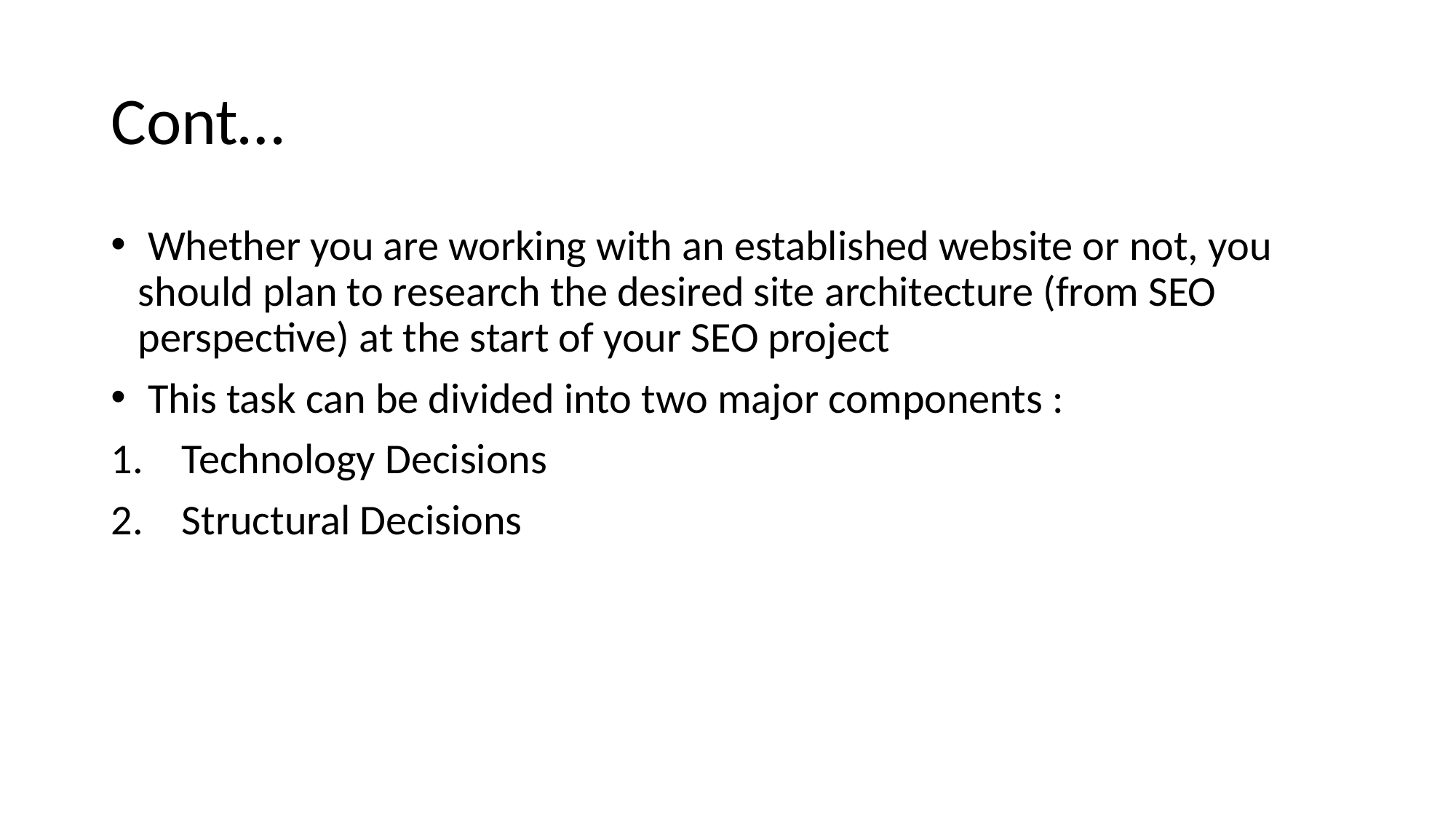

# Cont…
 Whether you are working with an established website or not, you should plan to research the desired site architecture (from SEO perspective) at the start of your SEO project
 This task can be divided into two major components :
 Technology Decisions
 Structural Decisions